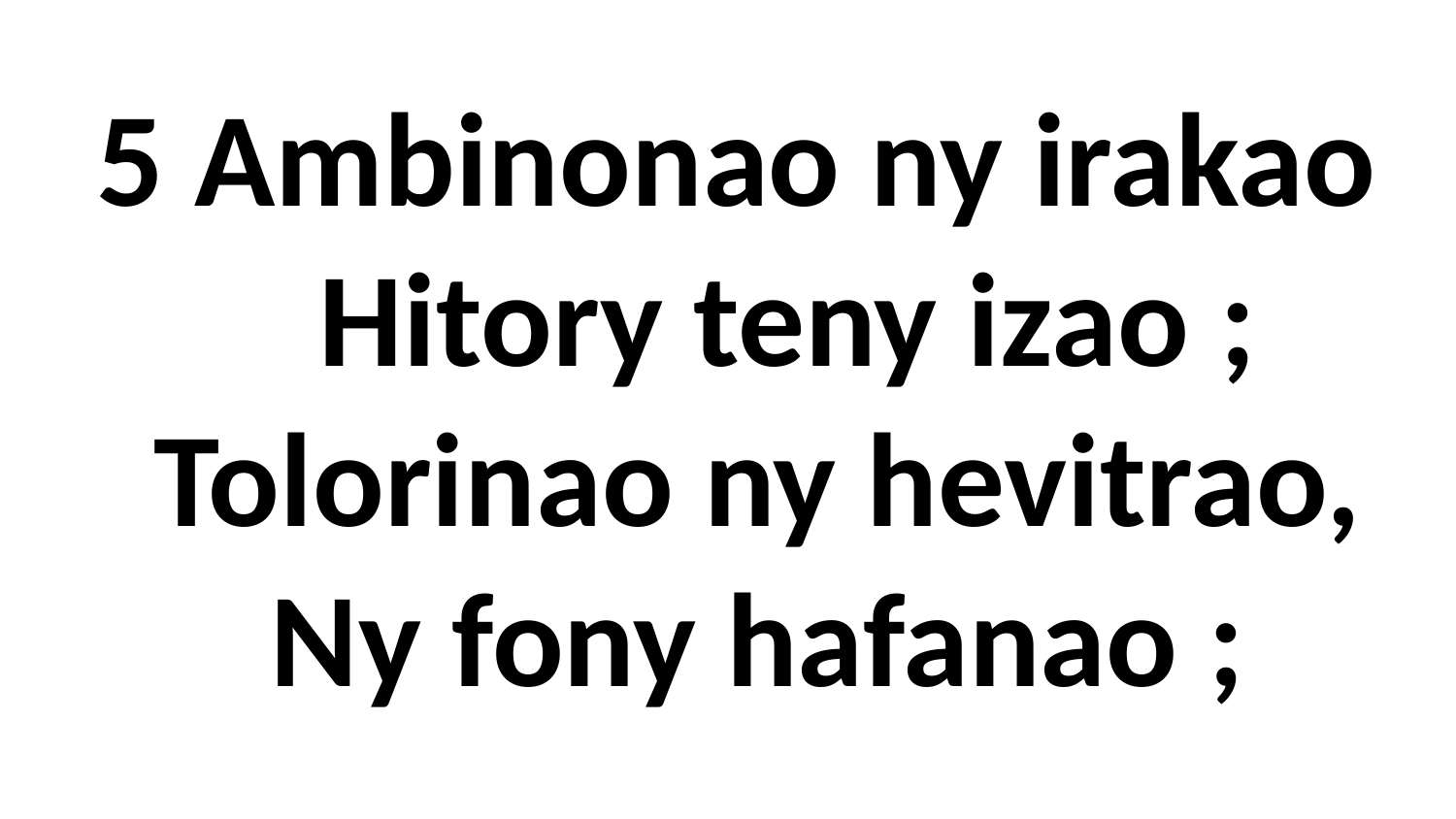

5 Ambinonao ny irakao
    Hitory teny izao ;
  Tolorinao ny hevitrao,
  Ny fony hafanao ;